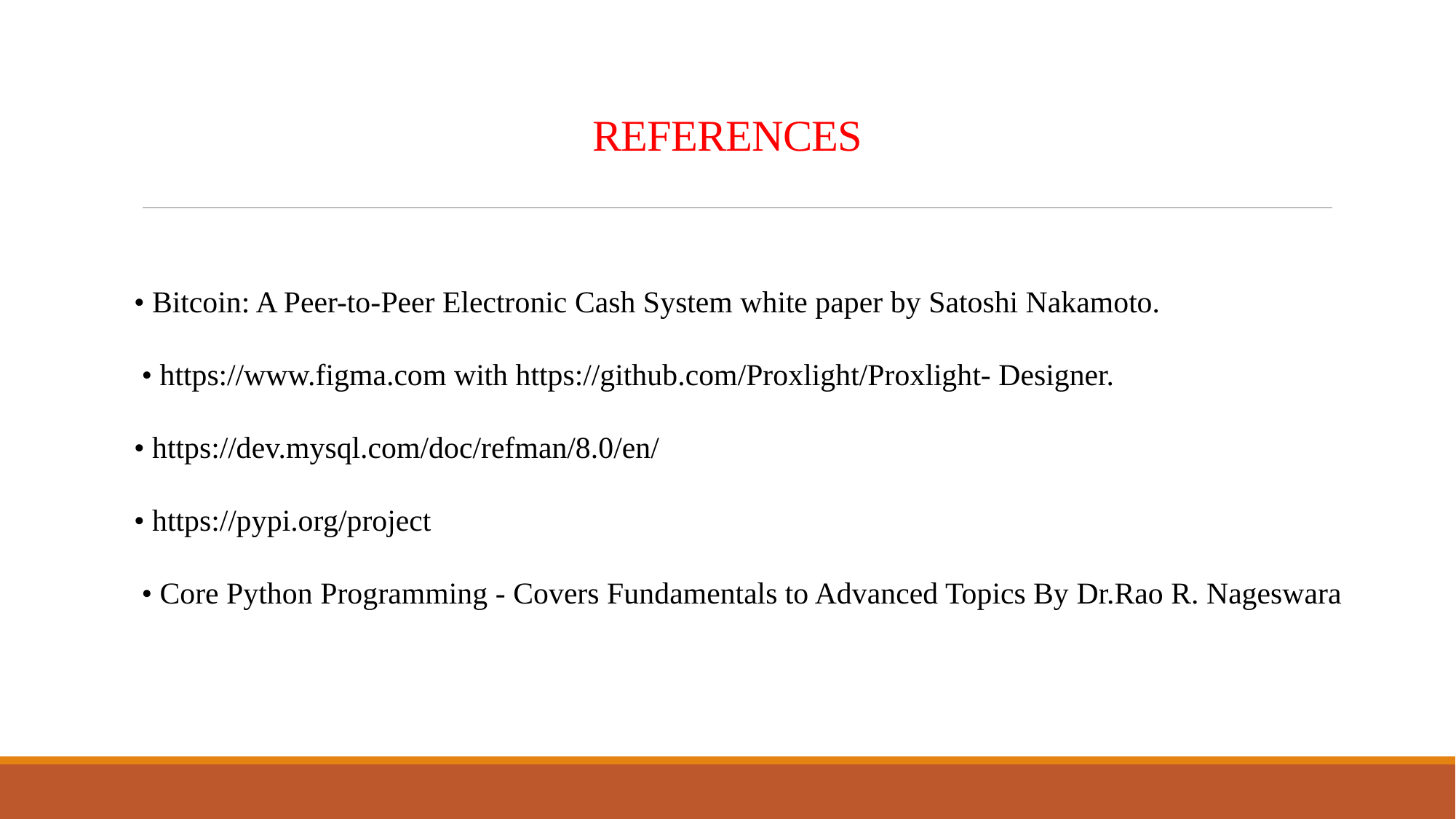

# REFERENCES
• Bitcoin: A Peer-to-Peer Electronic Cash System white paper by Satoshi Nakamoto.
 • https://www.figma.com with https://github.com/Proxlight/Proxlight- Designer.
• https://dev.mysql.com/doc/refman/8.0/en/
• https://pypi.org/project
 • Core Python Programming - Covers Fundamentals to Advanced Topics By Dr.Rao R. Nageswara